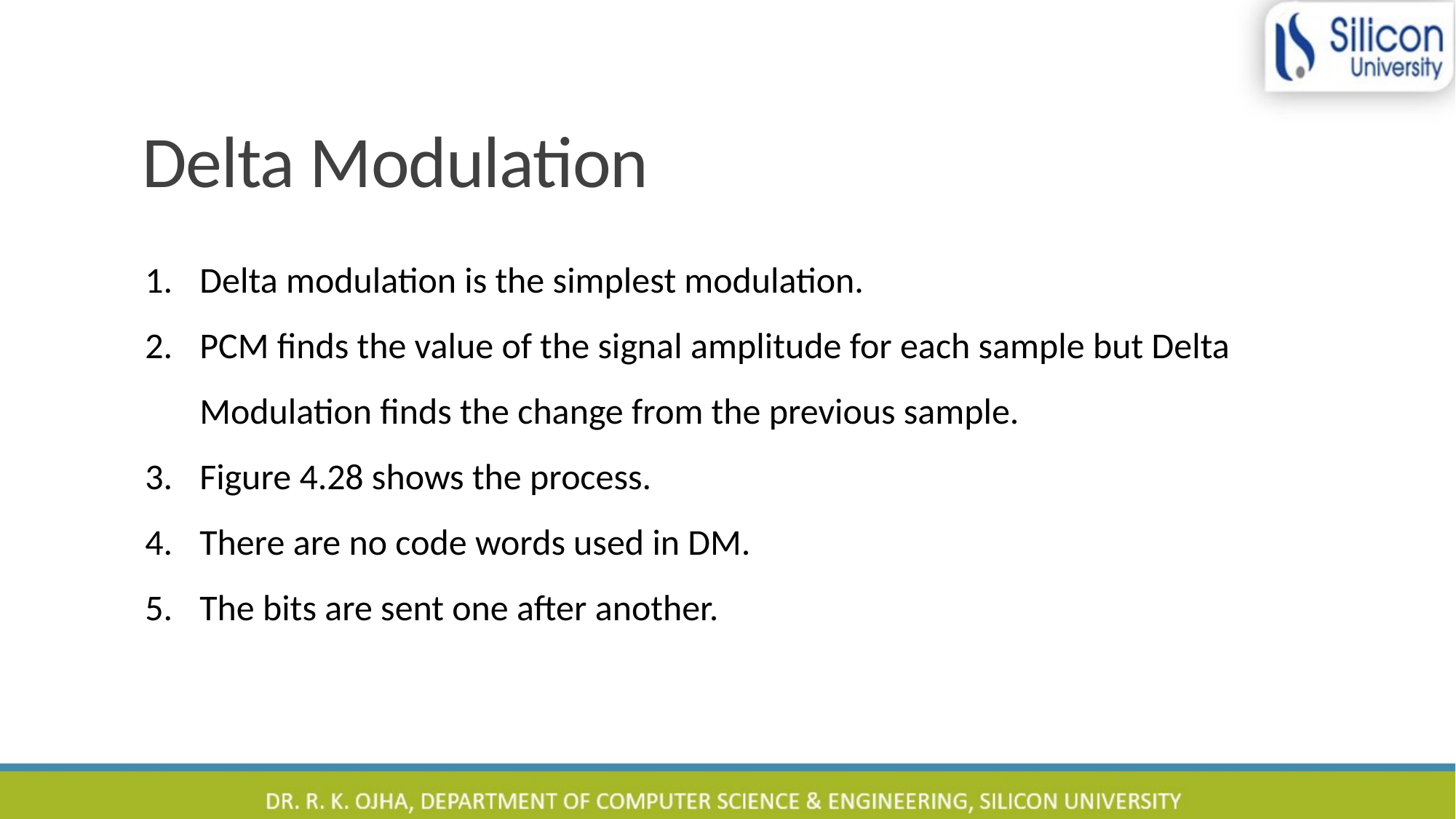

# Delta Modulation
Delta modulation is the simplest modulation.
PCM finds the value of the signal amplitude for each sample but Delta Modulation finds the change from the previous sample.
Figure 4.28 shows the process.
There are no code words used in DM.
The bits are sent one after another.
30